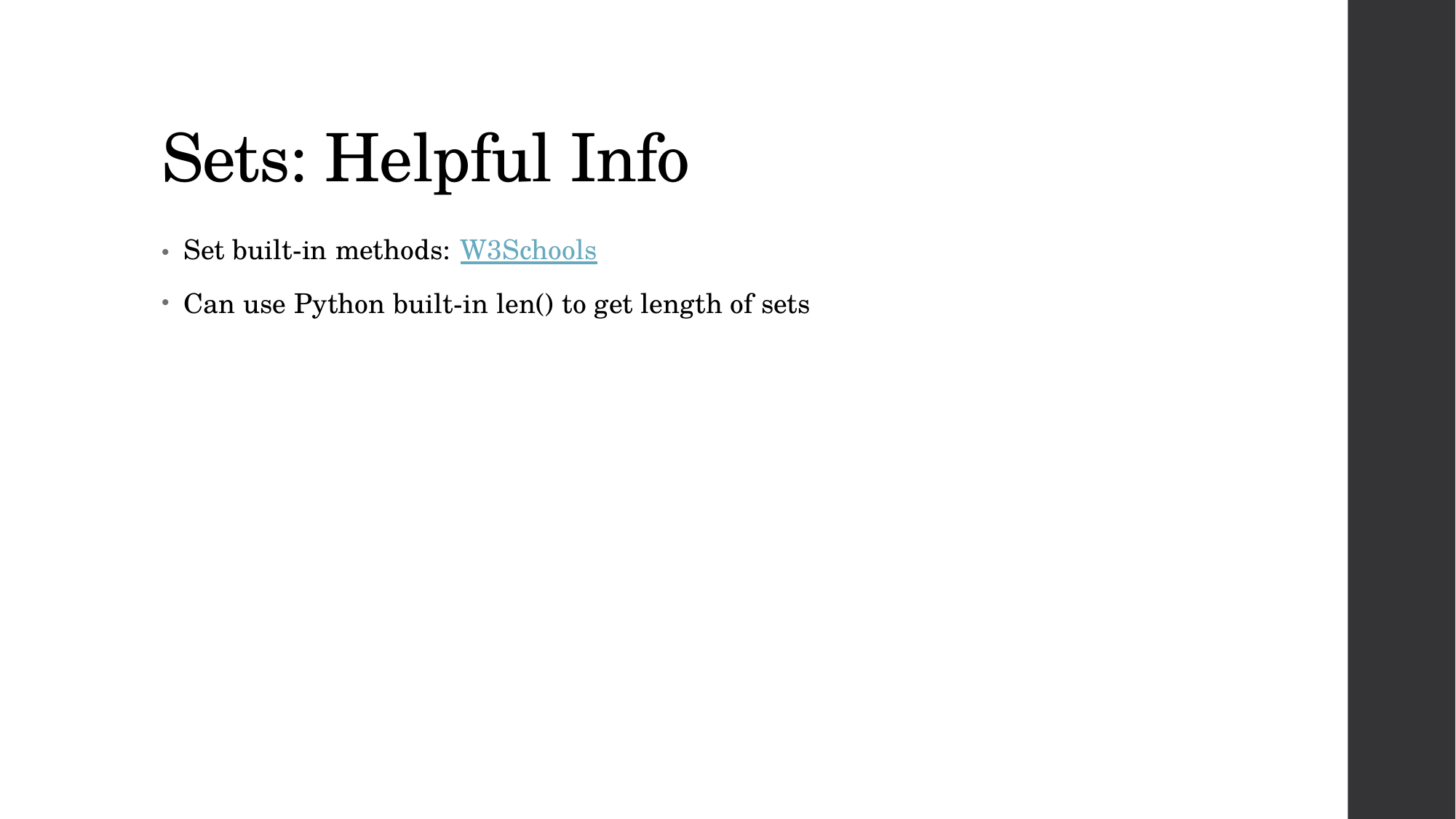

# Sets: Helpful Info
Set built-in methods: W3Schools
Can use Python built-in len() to get length of sets